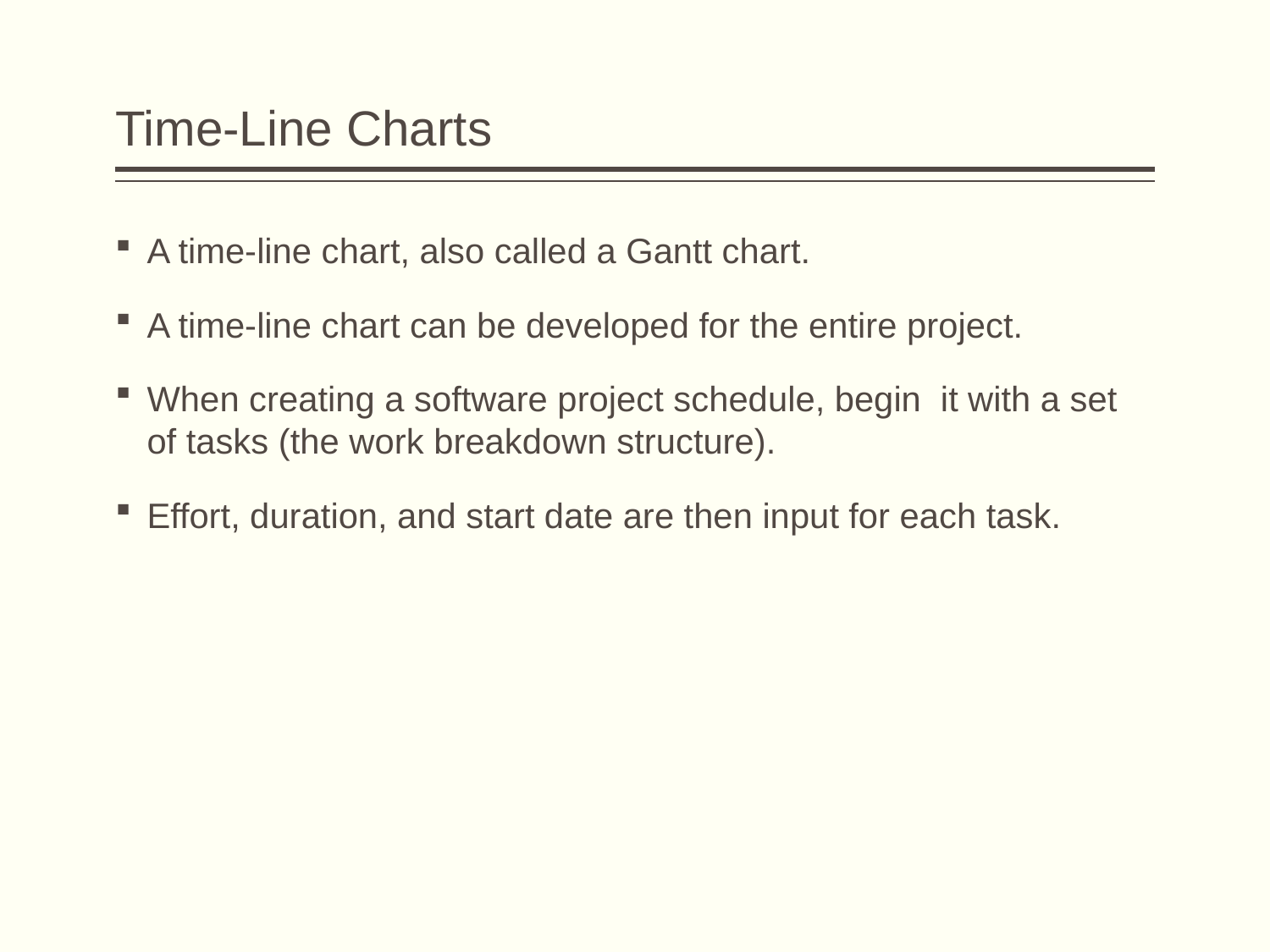

# Time-Line Charts
A time-line chart, also called a Gantt chart.
A time-line chart can be developed for the entire project.
When creating a software project schedule, begin  it with a set of tasks (the work breakdown structure).
Effort, duration, and start date are then input for each task.